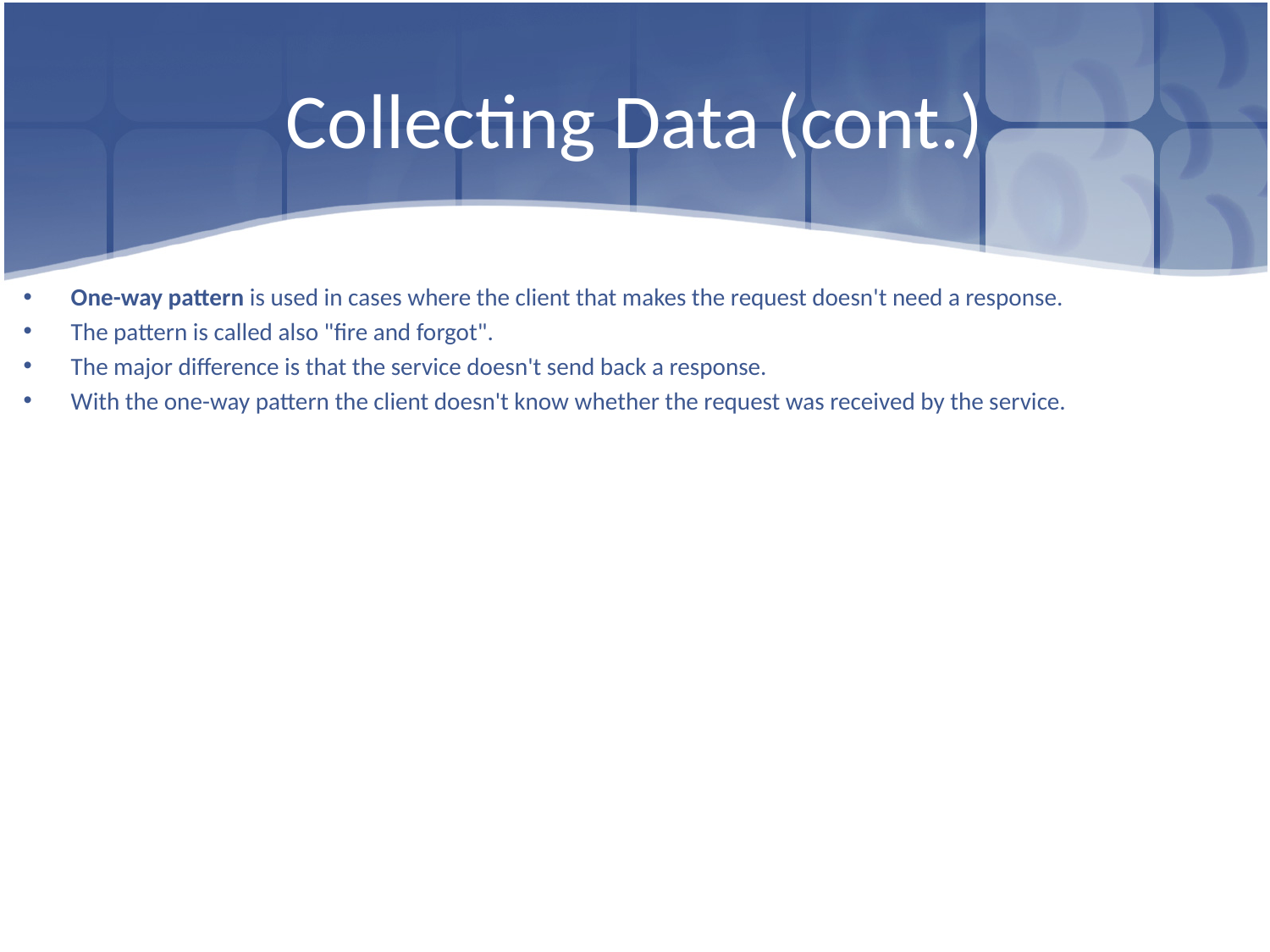

# Collecting Data (cont.)
One-way pattern is used in cases where the client that makes the request doesn't need a response.
The pattern is called also "fire and forgot".
The major difference is that the service doesn't send back a response.
With the one-way pattern the client doesn't know whether the request was received by the service.